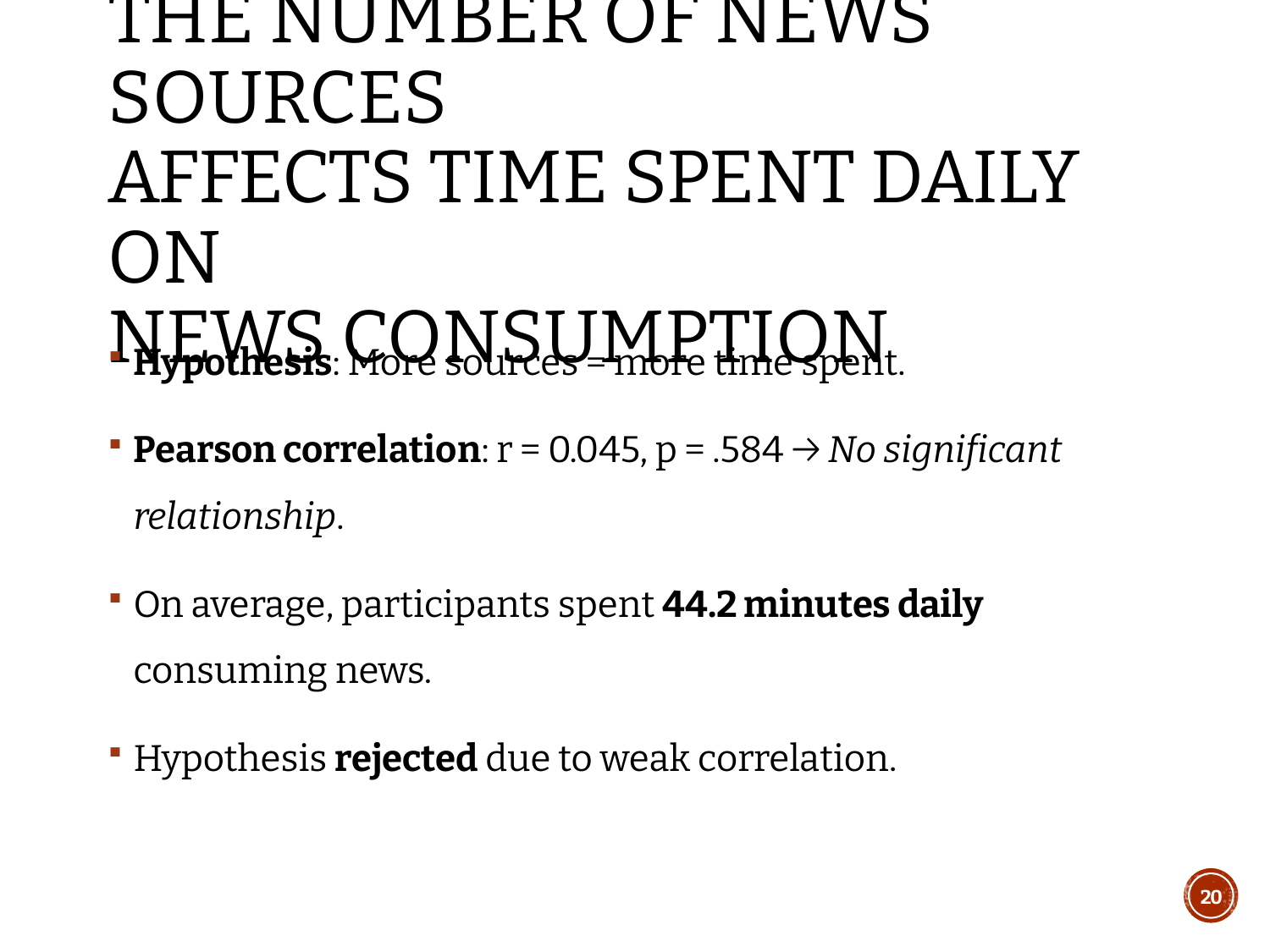

# The number of news sources affects time spent daily on news consumption

Hypothesis: More sources = more time spent.
Pearson correlation: r = 0.045, p = .584 → No significant relationship.
On average, participants spent 44.2 minutes daily consuming news.
Hypothesis rejected due to weak correlation.

20